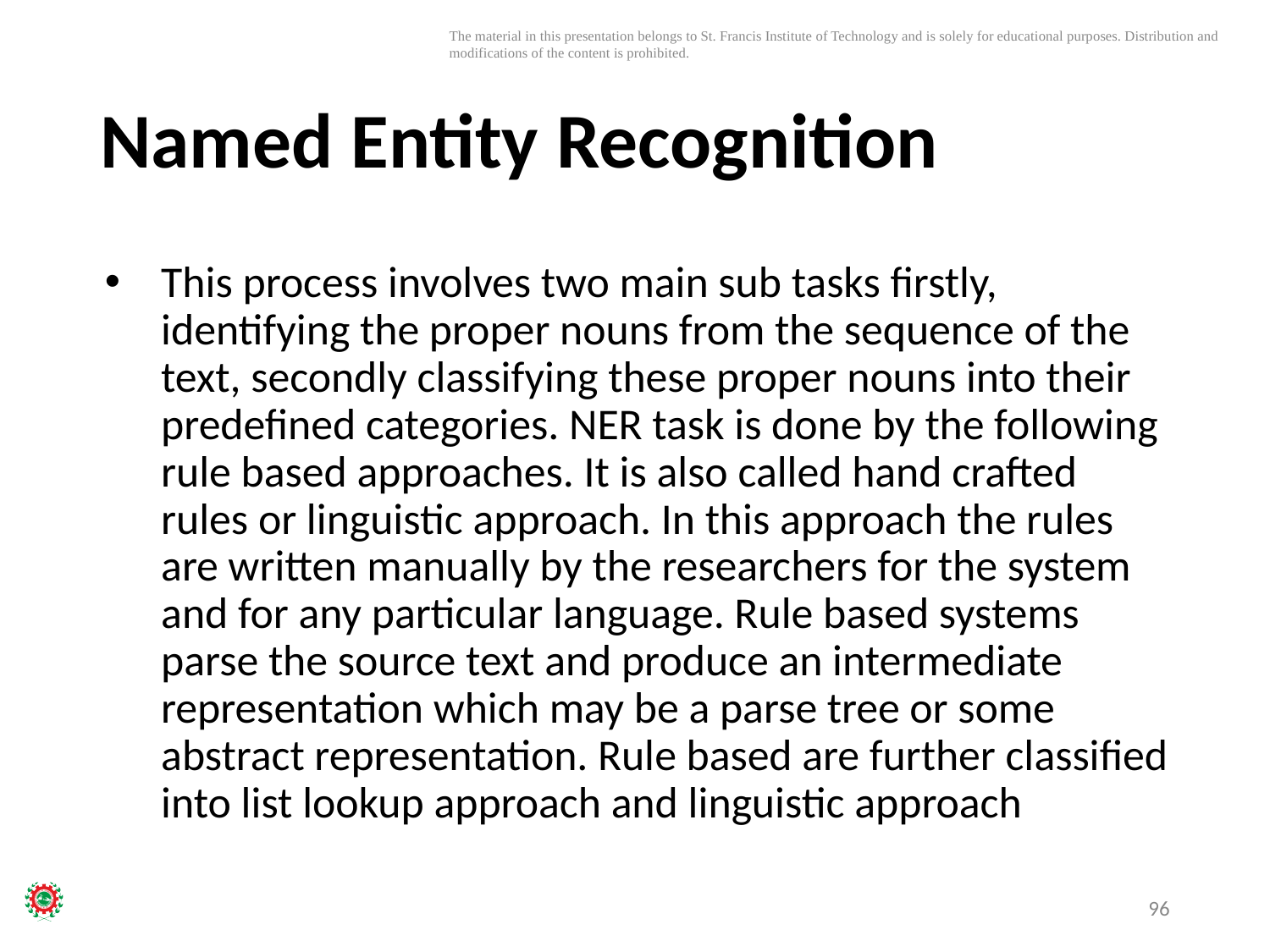

# Named Entity Recognition
This process involves two main sub tasks firstly, identifying the proper nouns from the sequence of the text, secondly classifying these proper nouns into their predefined categories. NER task is done by the following rule based approaches. It is also called hand crafted rules or linguistic approach. In this approach the rules are written manually by the researchers for the system and for any particular language. Rule based systems parse the source text and produce an intermediate representation which may be a parse tree or some abstract representation. Rule based are further classified into list lookup approach and linguistic approach
96